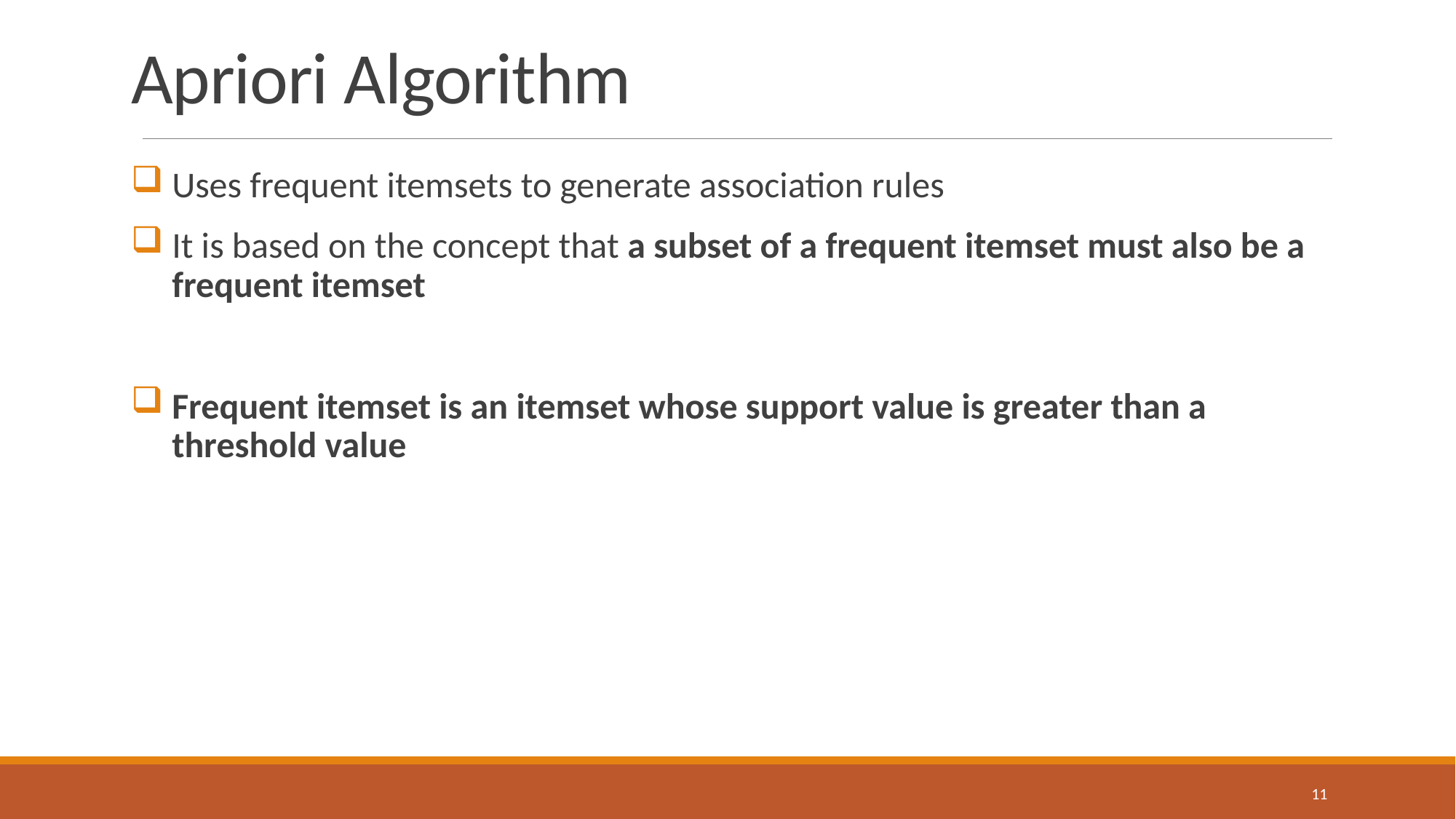

# Apriori Algorithm
Uses frequent itemsets to generate association rules
It is based on the concept that a subset of a frequent itemset must also be a frequent itemset

Frequent itemset is an itemset whose support value is greater than a threshold value
11